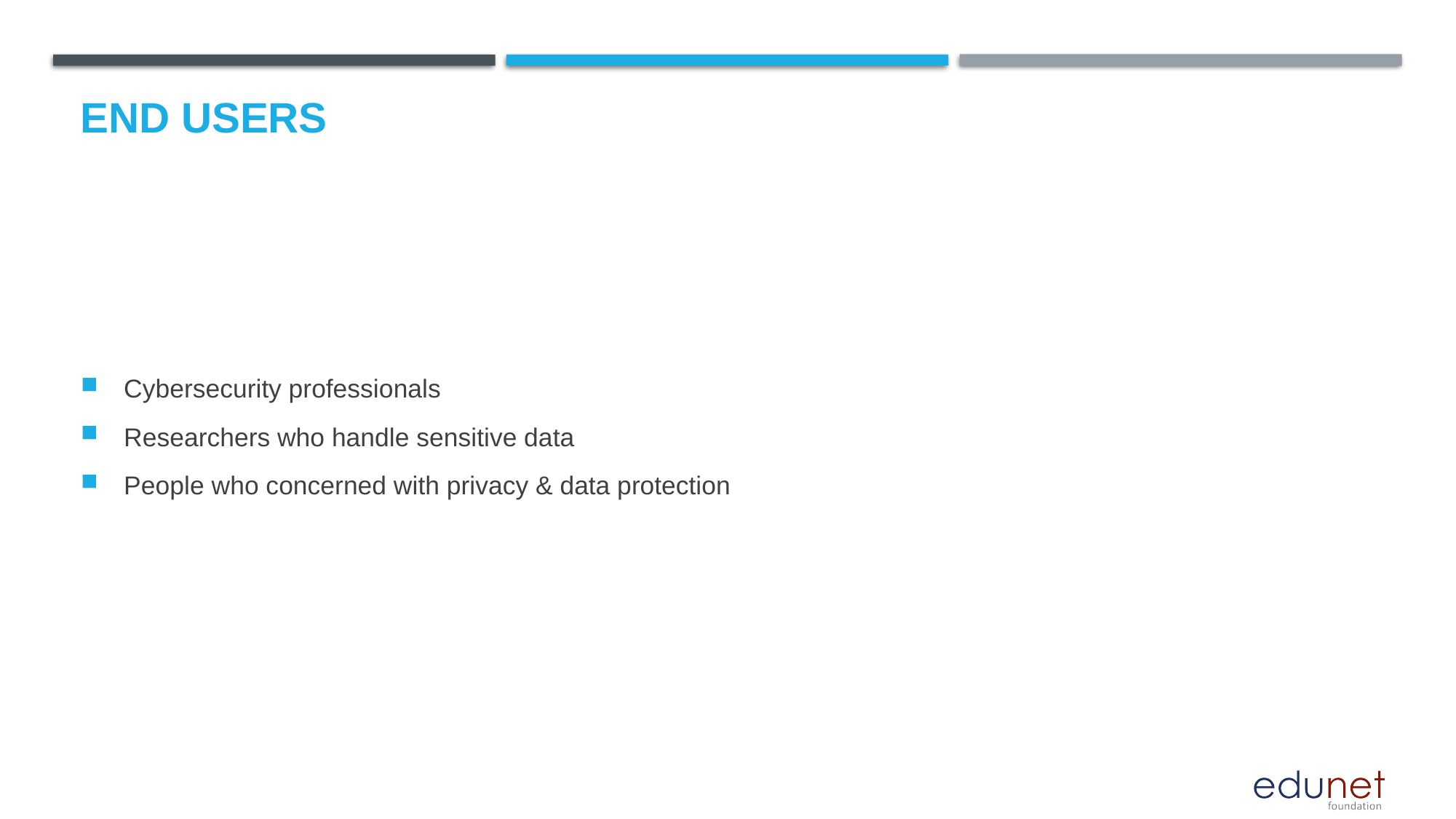

# End users
 Cybersecurity professionals
 Researchers who handle sensitive data
 People who concerned with privacy & data protection